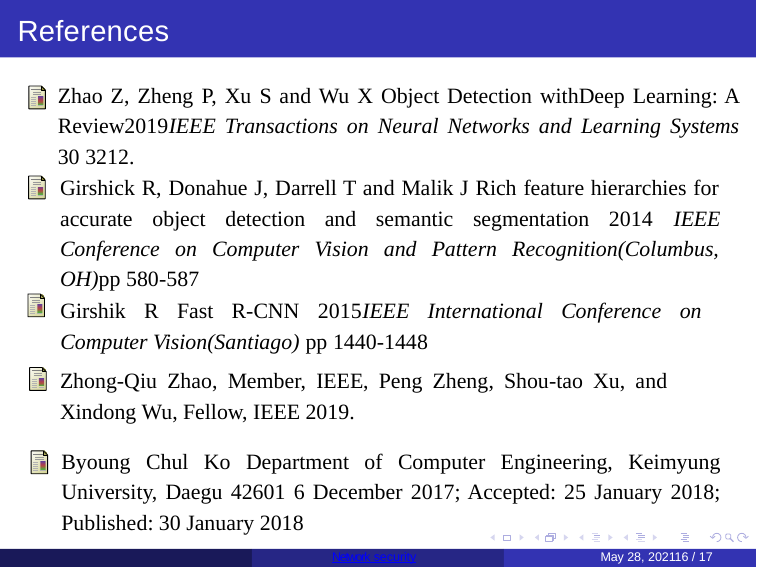

# References
Zhao Z, Zheng P, Xu S and Wu X Object Detection withDeep Learning: A Review2019IEEE Transactions on Neural Networks and Learning Systems 30 3212.

Girshick R, Donahue J, Darrell T and Malik J Rich feature hierarchies for accurate object detection and semantic segmentation 2014 IEEE Conference on Computer Vision and Pattern Recognition(Columbus, OH)pp 580-587

Girshik R Fast R-CNN 2015IEEE International Conference on Computer Vision(Santiago) pp 1440-1448

Zhong-Qiu Zhao, Member, IEEE, Peng Zheng, Shou-tao Xu, and Xindong Wu, Fellow, IEEE 2019.

Byoung Chul Ko Department of Computer Engineering, Keimyung University, Daegu 42601 6 December 2017; Accepted: 25 January 2018; Published: 30 January 2018

Network security
May 28, 202116 / 17